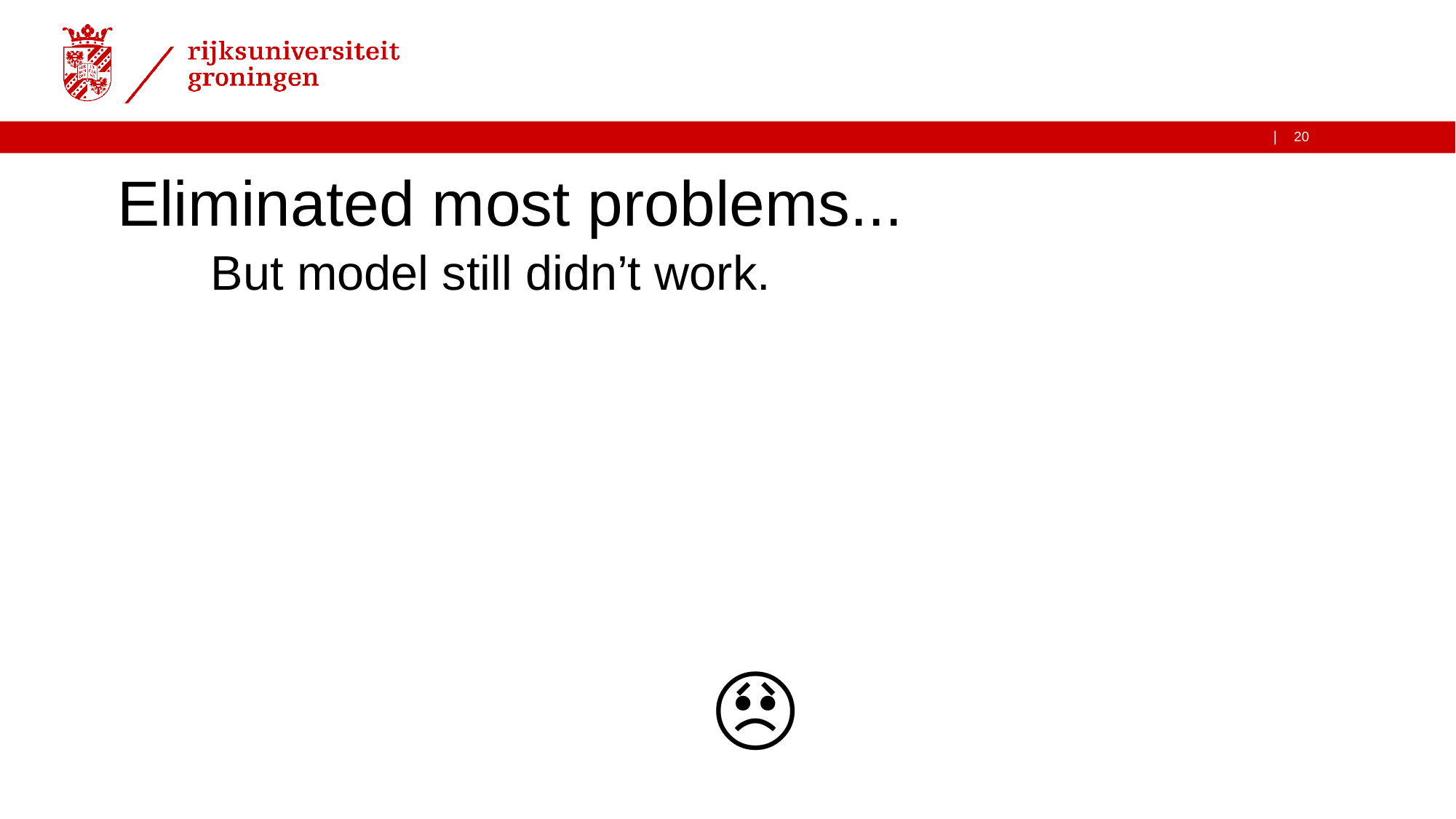

# Eliminated most problems...
But model still didn’t work.
😞